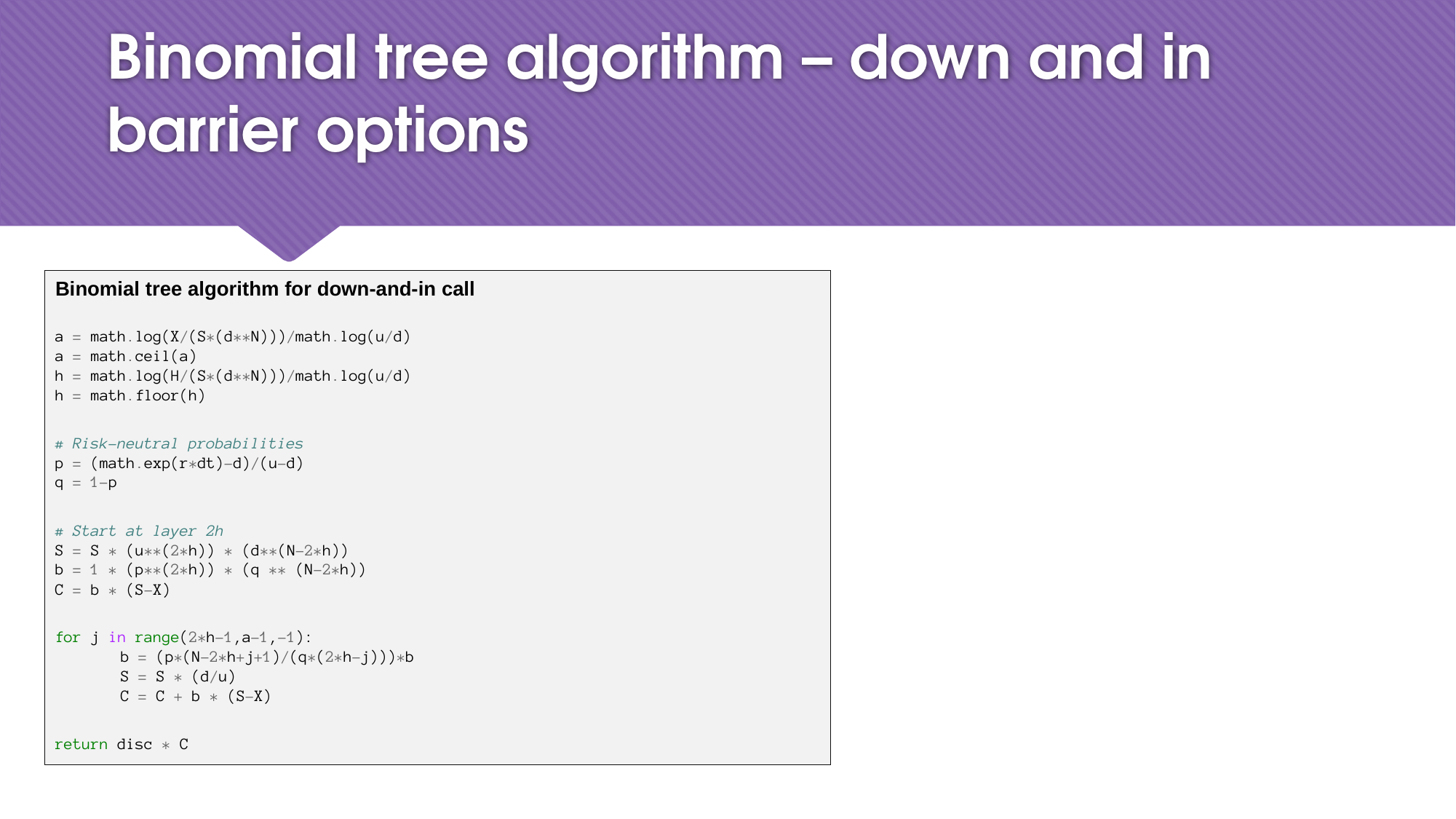

# Binomial tree algorithm – down and in barrier options
Binomial tree algorithm for down-and-in call
a = math.log(X/(S*(d**N)))/math.log(u/d)
a = math.ceil(a)
h = math.log(H/(S*(d**N)))/math.log(u/d)
h = math.floor(h)
# Risk-neutral probabilities
p = (math.exp(r*dt)-d)/(u-d)
q = 1-p
# Start at layer 2h
S = S * (u**(2*h)) * (d**(N-2*h))
b = 1 * (p**(2*h)) * (q ** (N-2*h))
C = b * (S-X)
for j in range(2*h-1,a-1,-1):
	b = (p*(N-2*h+j+1)/(q*(2*h-j)))*b
	S = S * (d/u)
	C = C + b * (S-X)
return disc * C